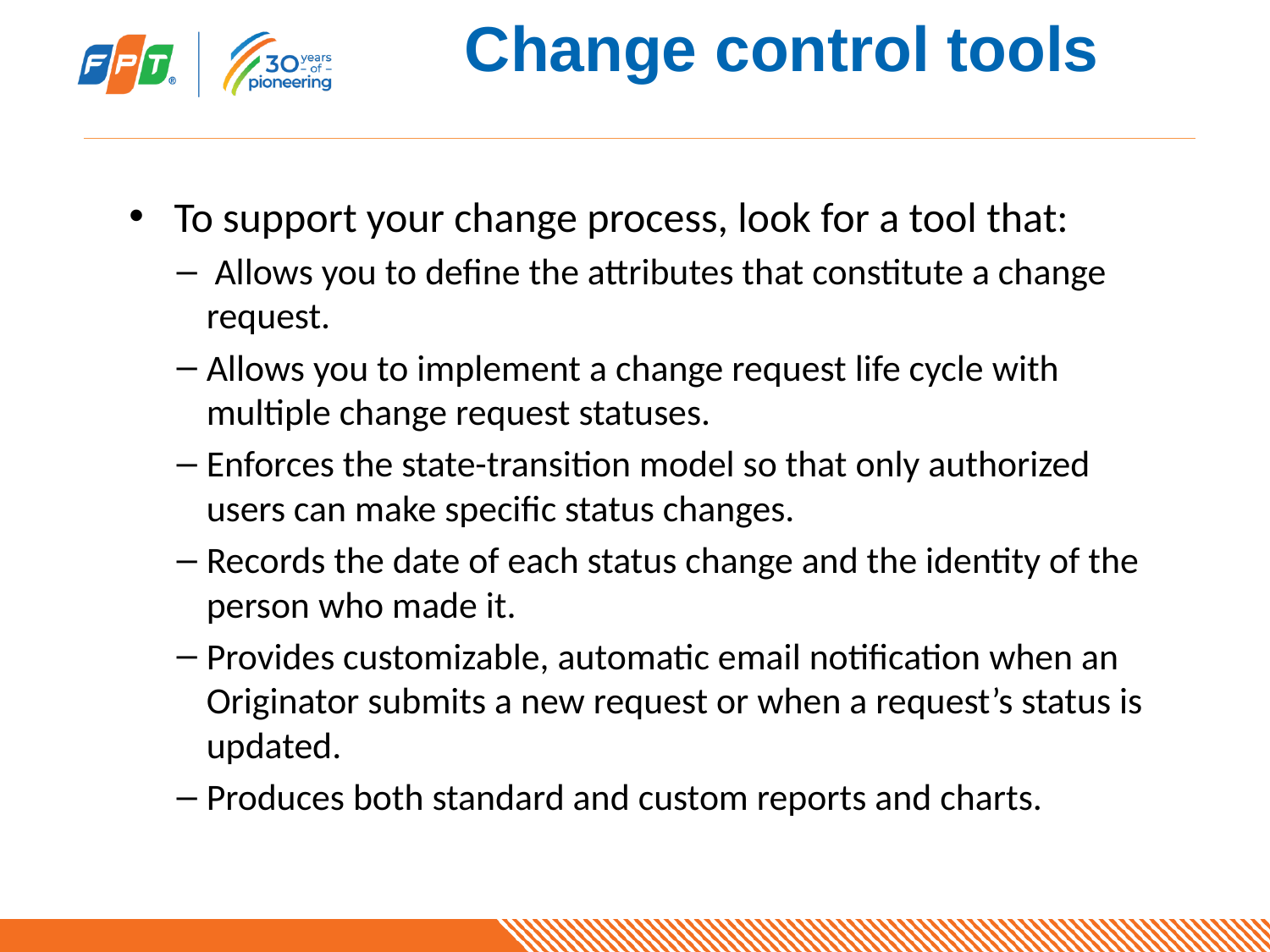

# Change control tools
 To support your change process, look for a tool that:
 Allows you to define the attributes that constitute a change request.
Allows you to implement a change request life cycle with multiple change request statuses.
Enforces the state-transition model so that only authorized users can make specific status changes.
Records the date of each status change and the identity of the person who made it.
Provides customizable, automatic email notification when an Originator submits a new request or when a request’s status is updated.
Produces both standard and custom reports and charts.